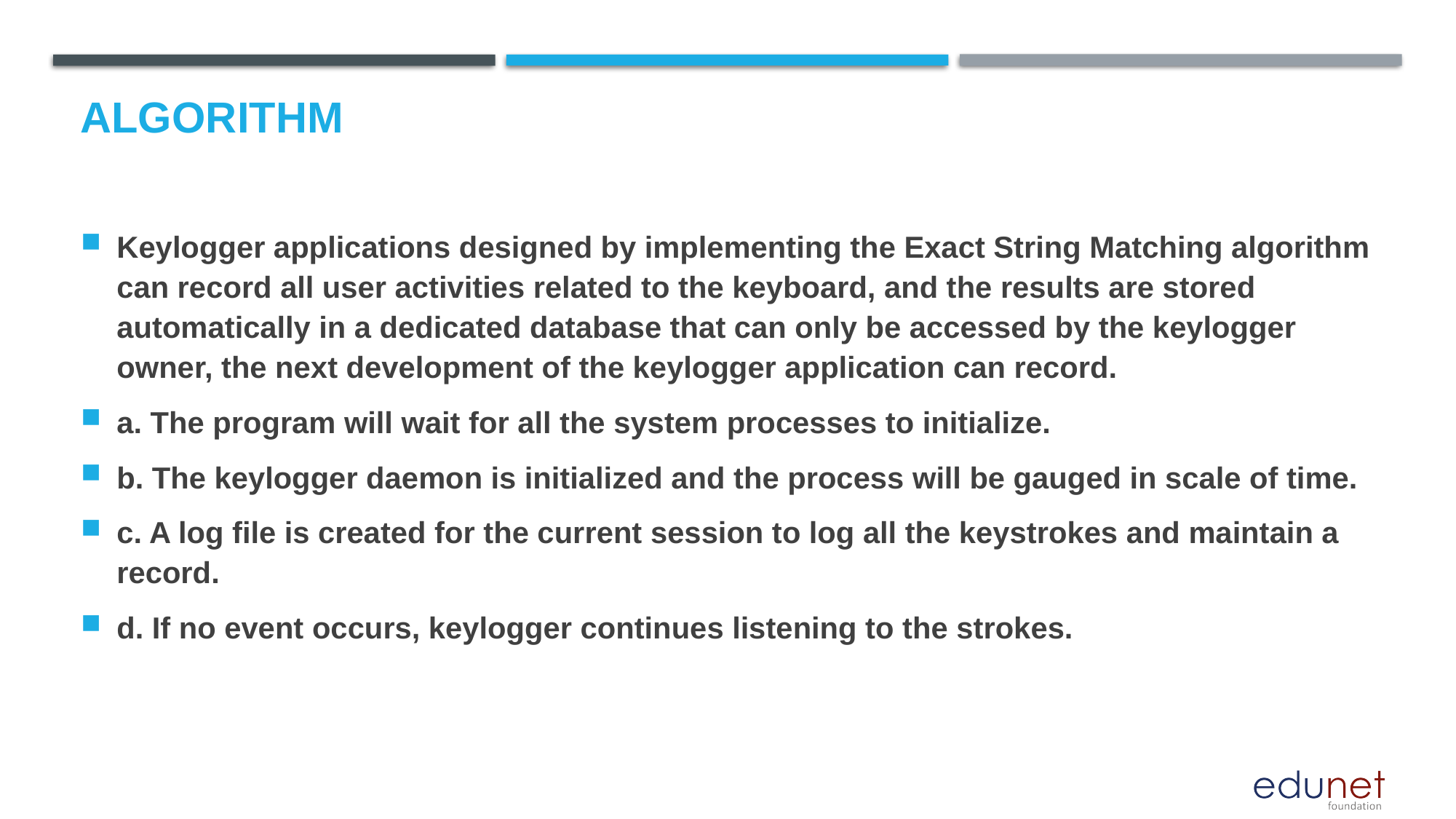

# Algorithm
Keylogger applications designed by implementing the Exact String Matching algorithm can record all user activities related to the keyboard, and the results are stored automatically in a dedicated database that can only be accessed by the keylogger owner, the next development of the keylogger application can record.
a. The program will wait for all the system processes to initialize.
b. The keylogger daemon is initialized and the process will be gauged in scale of time.
c. A log file is created for the current session to log all the keystrokes and maintain a record.
d. If no event occurs, keylogger continues listening to the strokes.